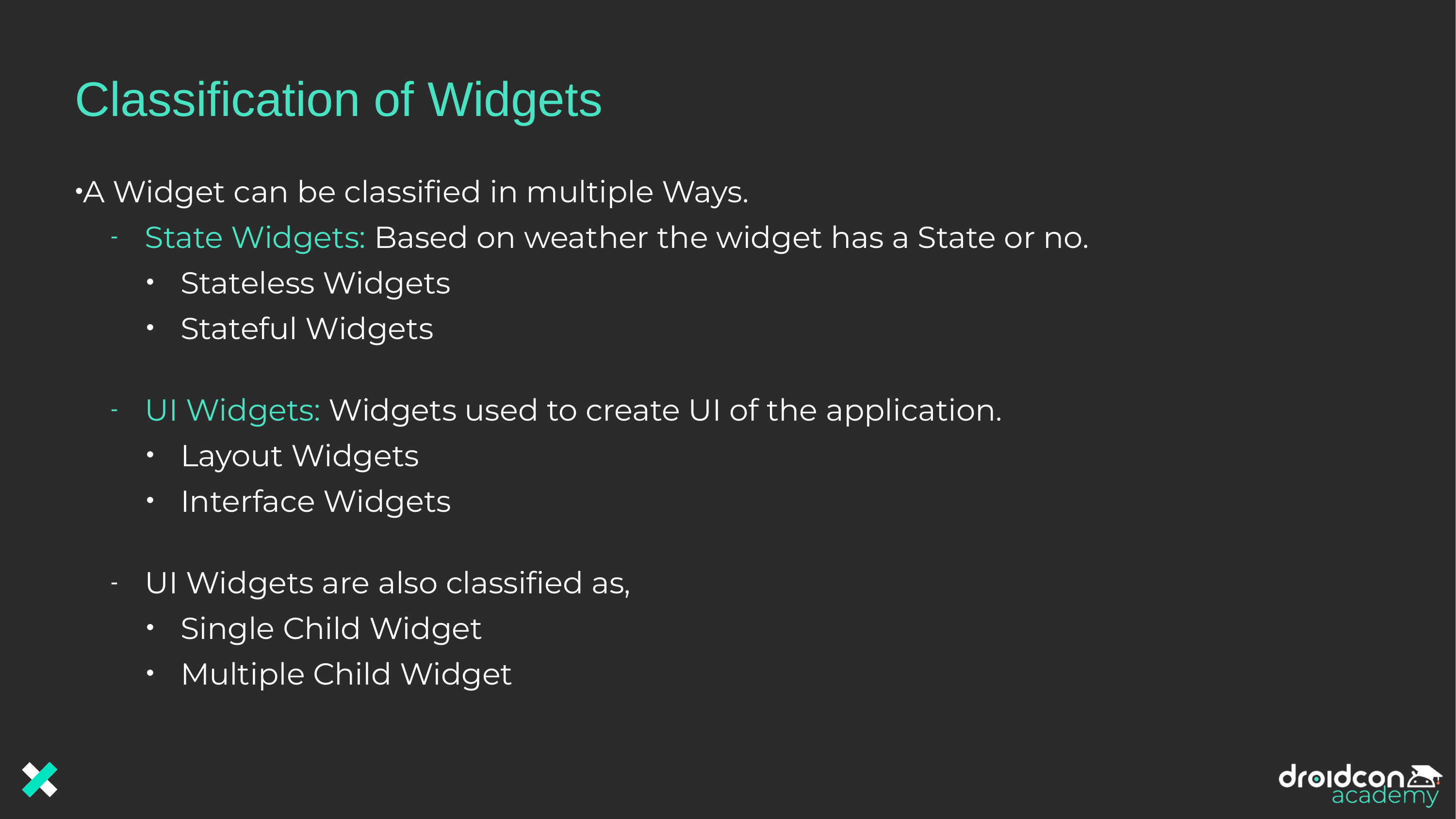

# Classification of Widgets
A Widget can be classified in multiple Ways.
State Widgets: Based on weather the widget has a State or no.
Stateless Widgets
Stateful Widgets
UI Widgets: Widgets used to create UI of the application.
Layout Widgets
Interface Widgets
UI Widgets are also classified as,
Single Child Widget
Multiple Child Widget